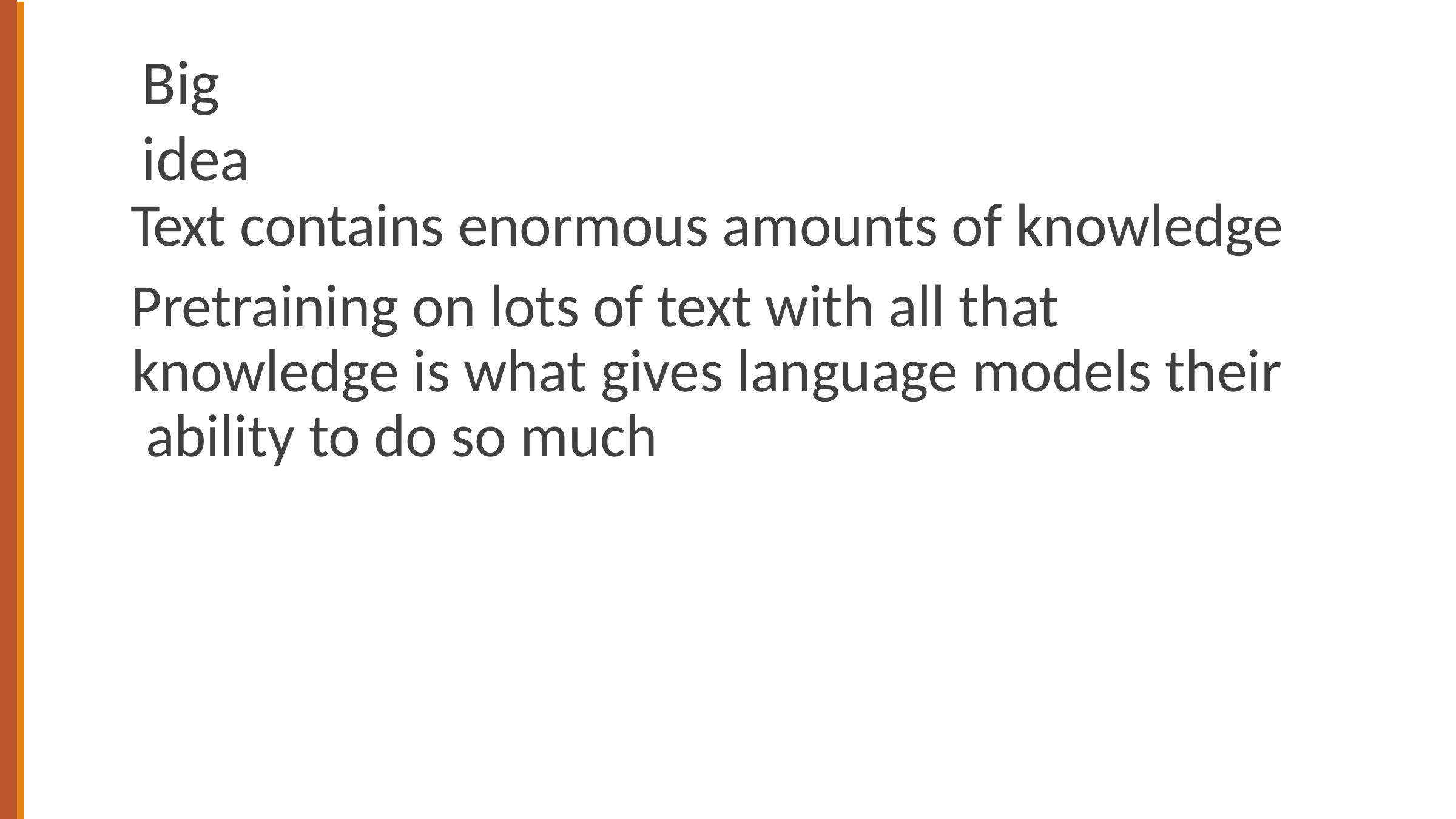

# Big idea
Text contains enormous amounts of knowledge
Pretraining on lots of text with all that  knowledge is what gives language models their  ability to do so much